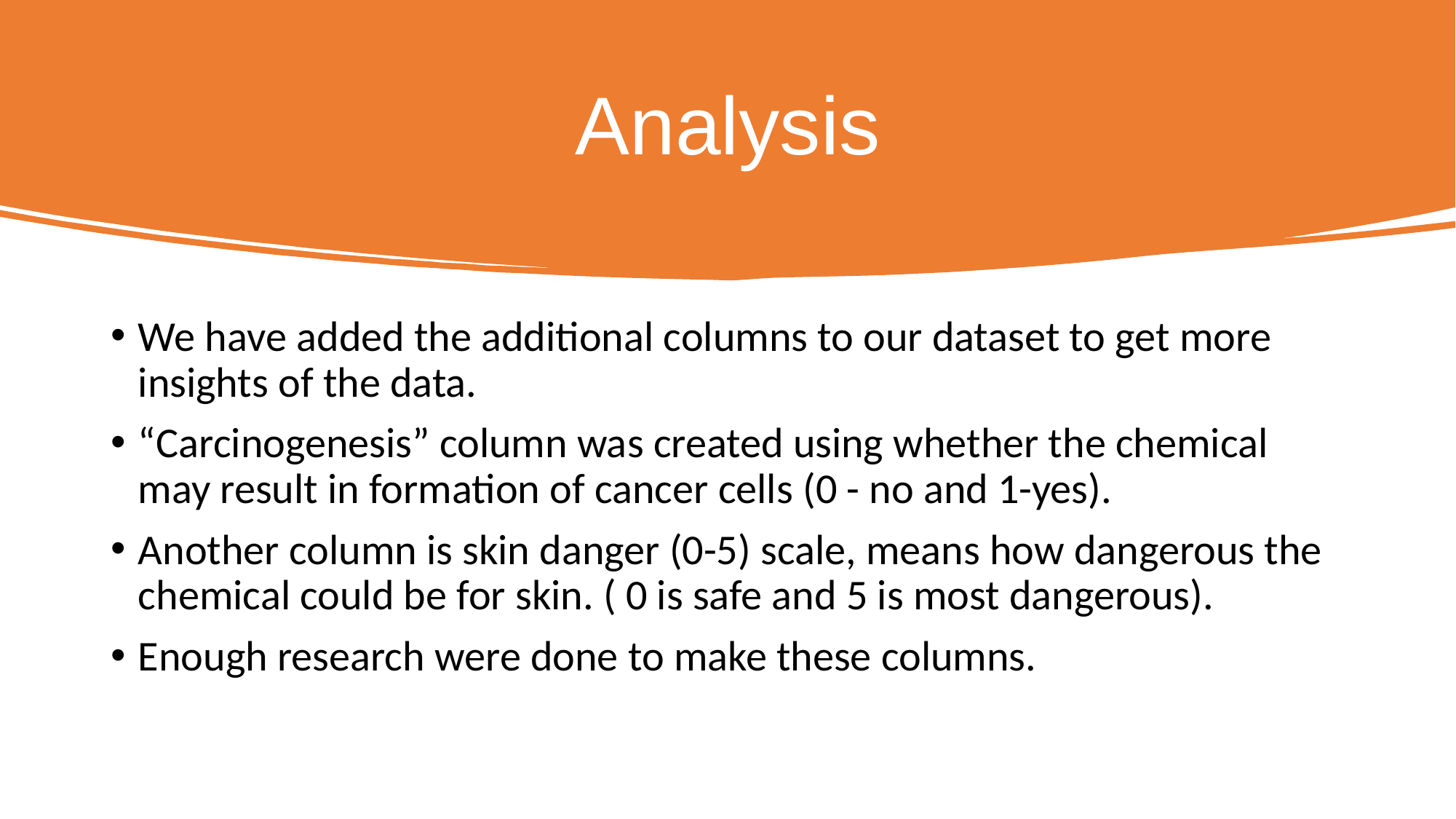

# Analysis
We have added the additional columns to our dataset to get more insights of the data.
“Carcinogenesis” column was created using whether the chemical may result in formation of cancer cells (0 - no and 1-yes).
Another column is skin danger (0-5) scale, means how dangerous the chemical could be for skin. ( 0 is safe and 5 is most dangerous).
Enough research were done to make these columns.